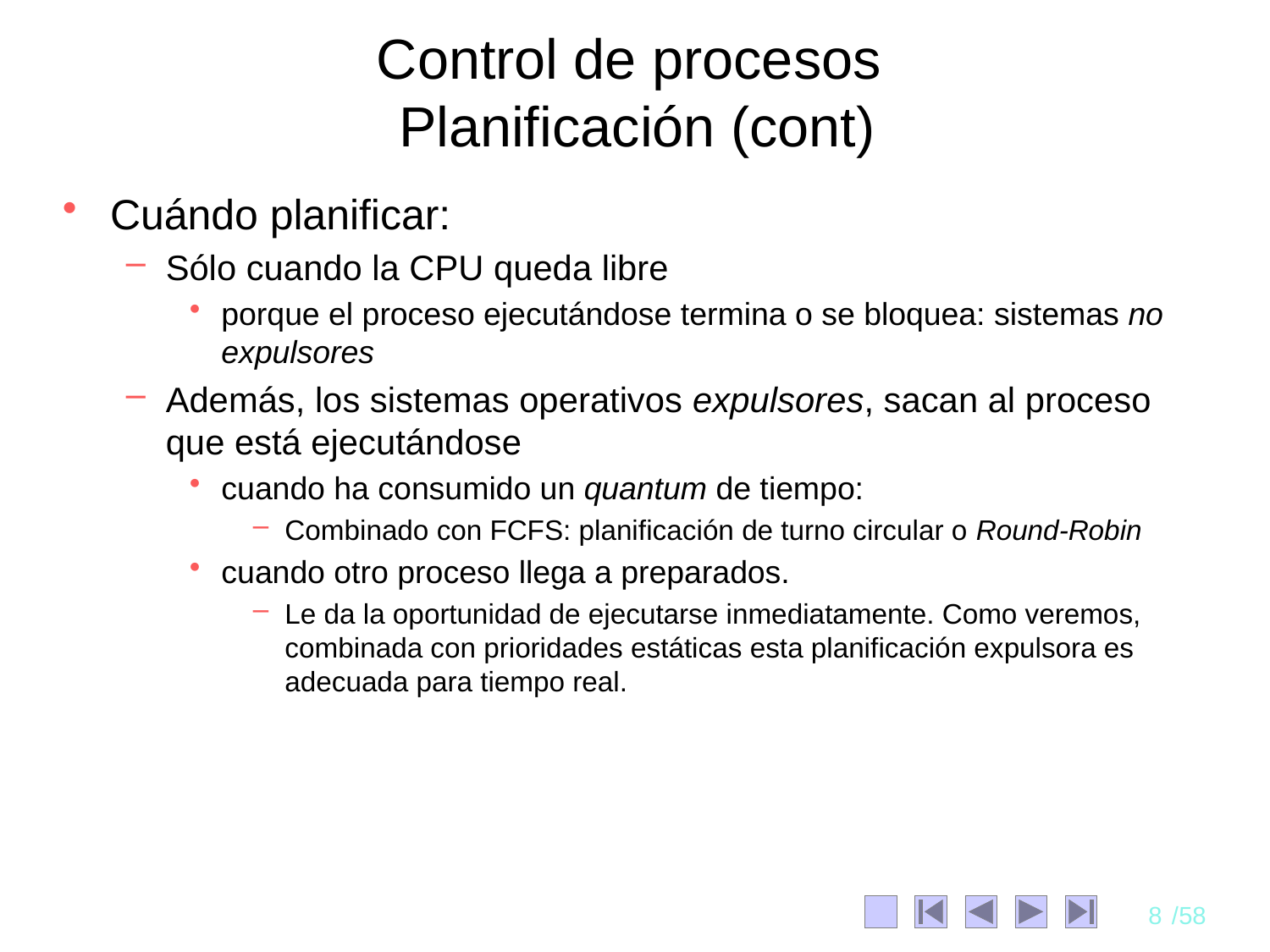

# Control de procesos Planificación (cont)
Cuándo planificar:
Sólo cuando la CPU queda libre
porque el proceso ejecutándose termina o se bloquea: sistemas no expulsores
Además, los sistemas operativos expulsores, sacan al proceso que está ejecutándose
cuando ha consumido un quantum de tiempo:
Combinado con FCFS: planificación de turno circular o Round-Robin
cuando otro proceso llega a preparados.
Le da la oportunidad de ejecutarse inmediatamente. Como veremos, combinada con prioridades estáticas esta planificación expulsora es adecuada para tiempo real.